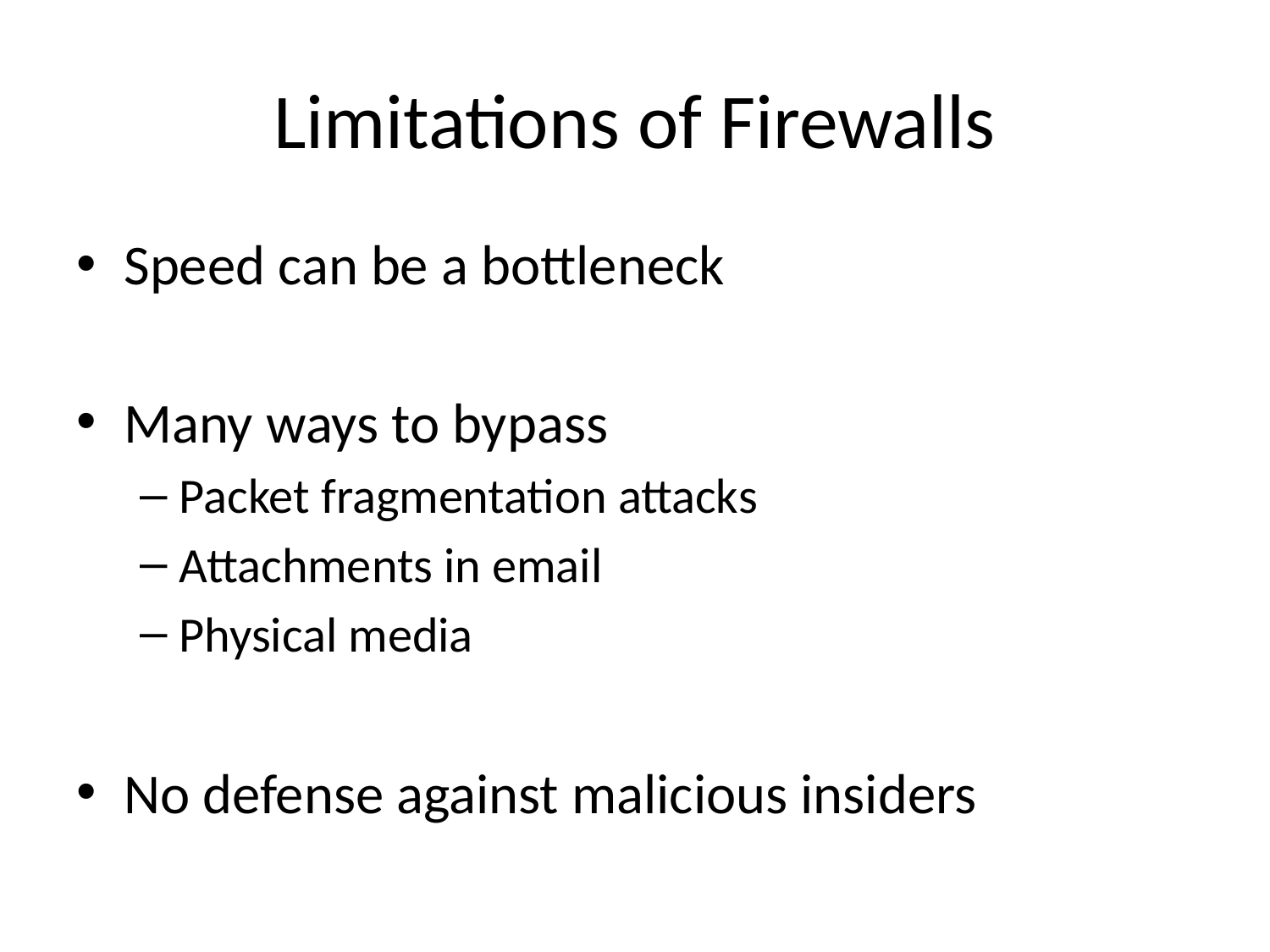

# Limitations of Firewalls
Speed can be a bottleneck

Many ways to bypass
Packet fragmentation attacks
Attachments in email
Physical media

No defense against malicious insiders